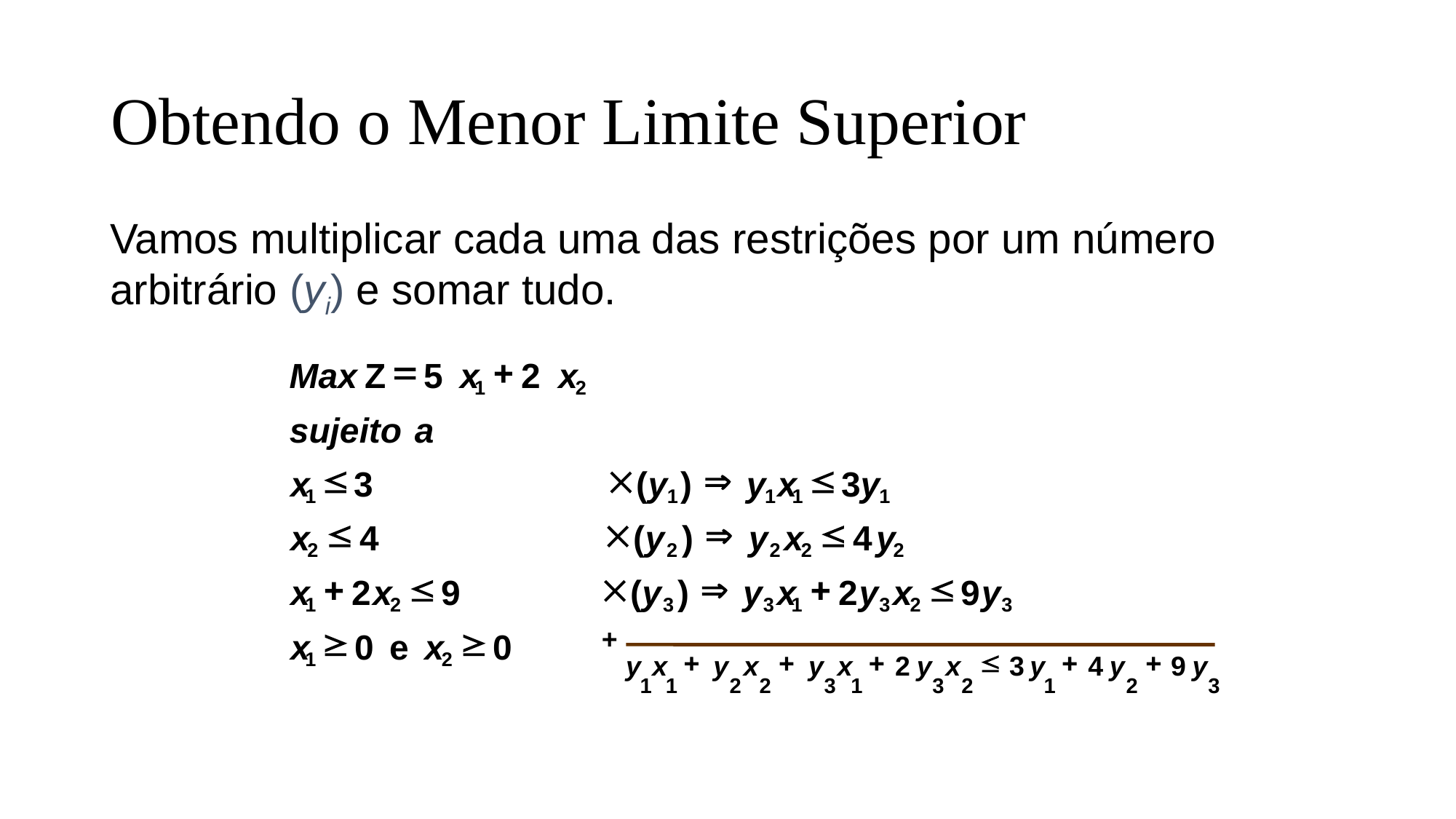

# Obtendo o Menor Limite Superior
Vamos multiplicar cada uma das restrições por um número arbitrário (yi) e somar tudo.

=
+
Max
 Z
5

x
2

x
1
2
sujeito

a
≤
×
⇒
≤
x
3

(y
)

y
x
3
y
1
1
1
1
1
≤
×
⇒
≤
x
4

(y
)
y
x
4
y
2
2
2
2
2
+
≤
×
⇒
+
≤
x
2
x
9

(y
)

y
x
2
y
x
9
y
1
2
3
3
1
3
2
3
+
≥
≥
x
0

e

x
0

+
+
+
≤
+
+

1
2
y
x
y
x
y
x
2
y
x
3
y
4
y
9
y
1
1
2
2
3
1
3
2
1
2
3